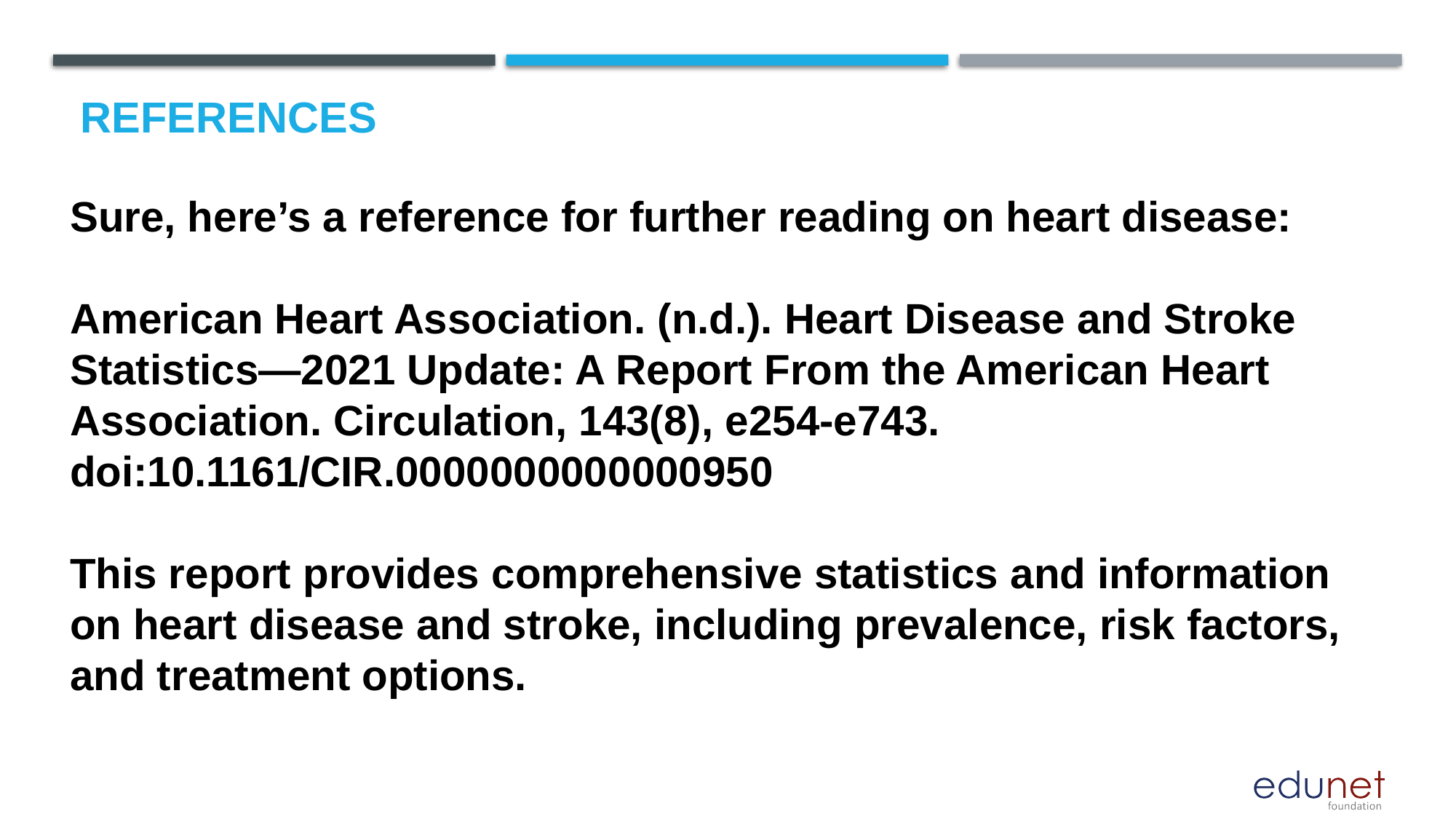

# References
Sure, here’s a reference for further reading on heart disease:

American Heart Association. (n.d.). Heart Disease and Stroke Statistics—2021 Update: A Report From the American Heart Association. Circulation, 143(8), e254-e743. doi:10.1161/CIR.0000000000000950

This report provides comprehensive statistics and information on heart disease and stroke, including prevalence, risk factors, and treatment options.